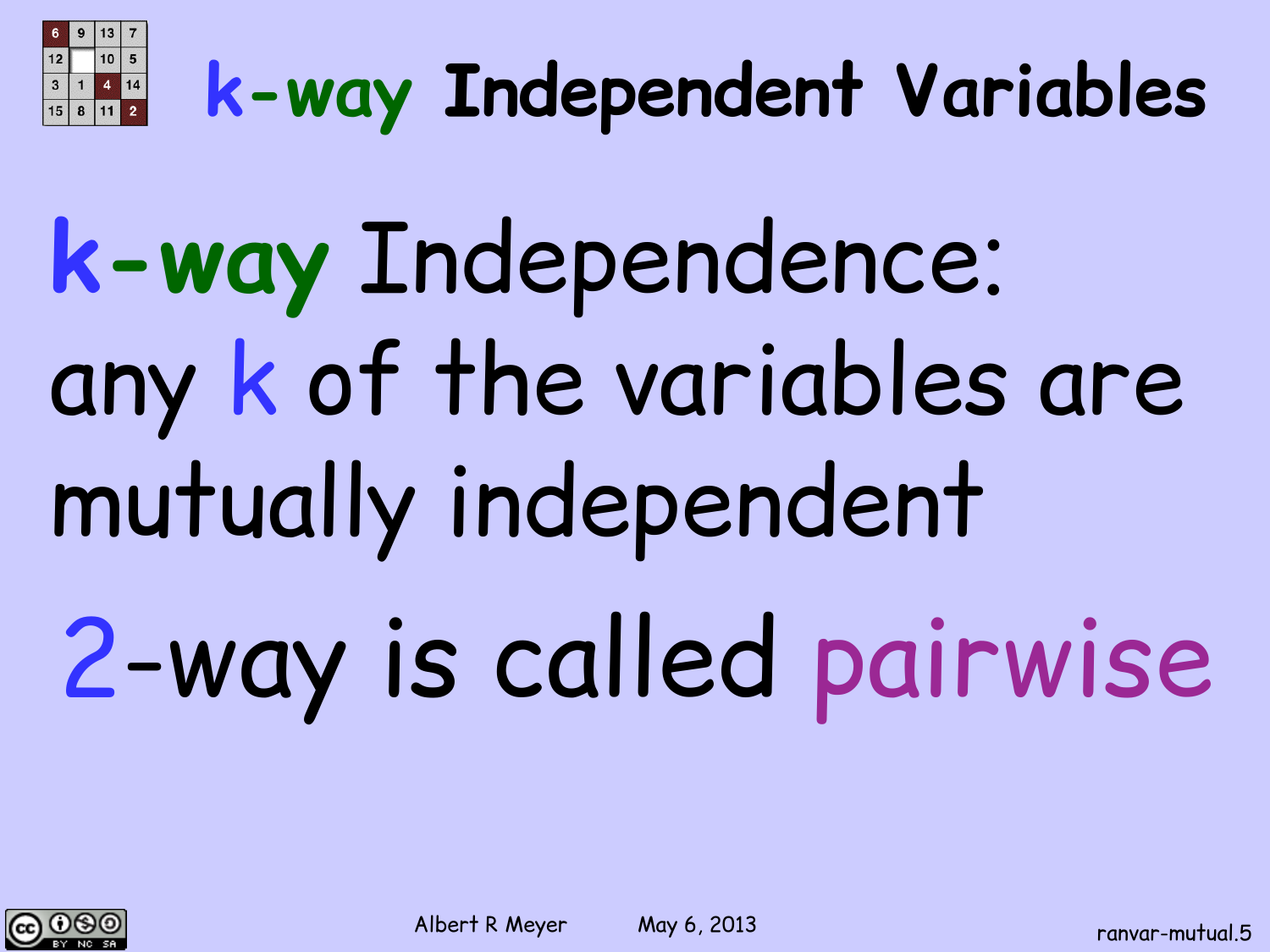

k-way Independent Variables
k-way Independence:
any k of the variables are
mutually independent
2-way is called pairwise
ranvar-mutual.5